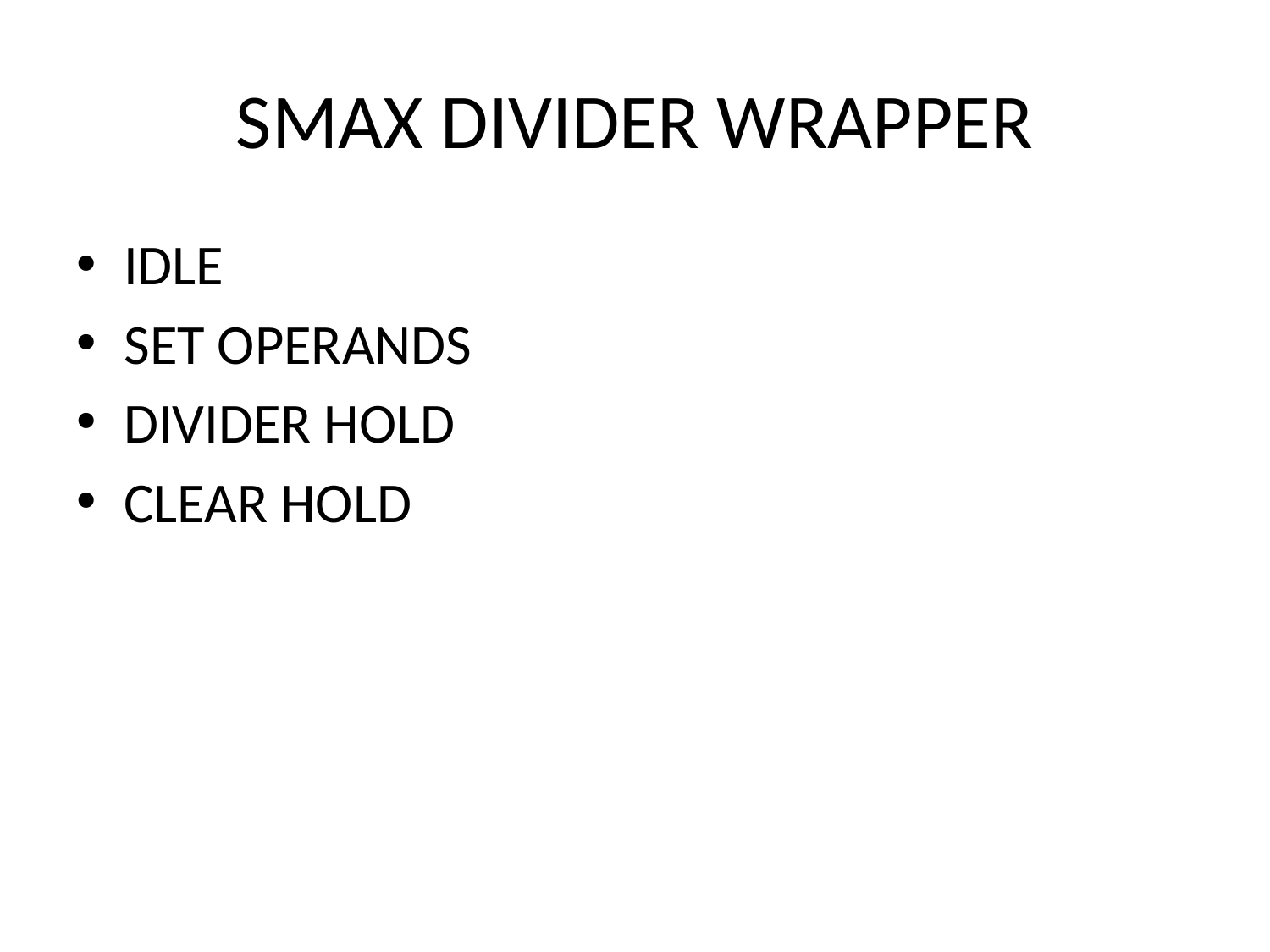

# SMAX DIVIDER WRAPPER
IDLE
SET OPERANDS
DIVIDER HOLD
CLEAR HOLD